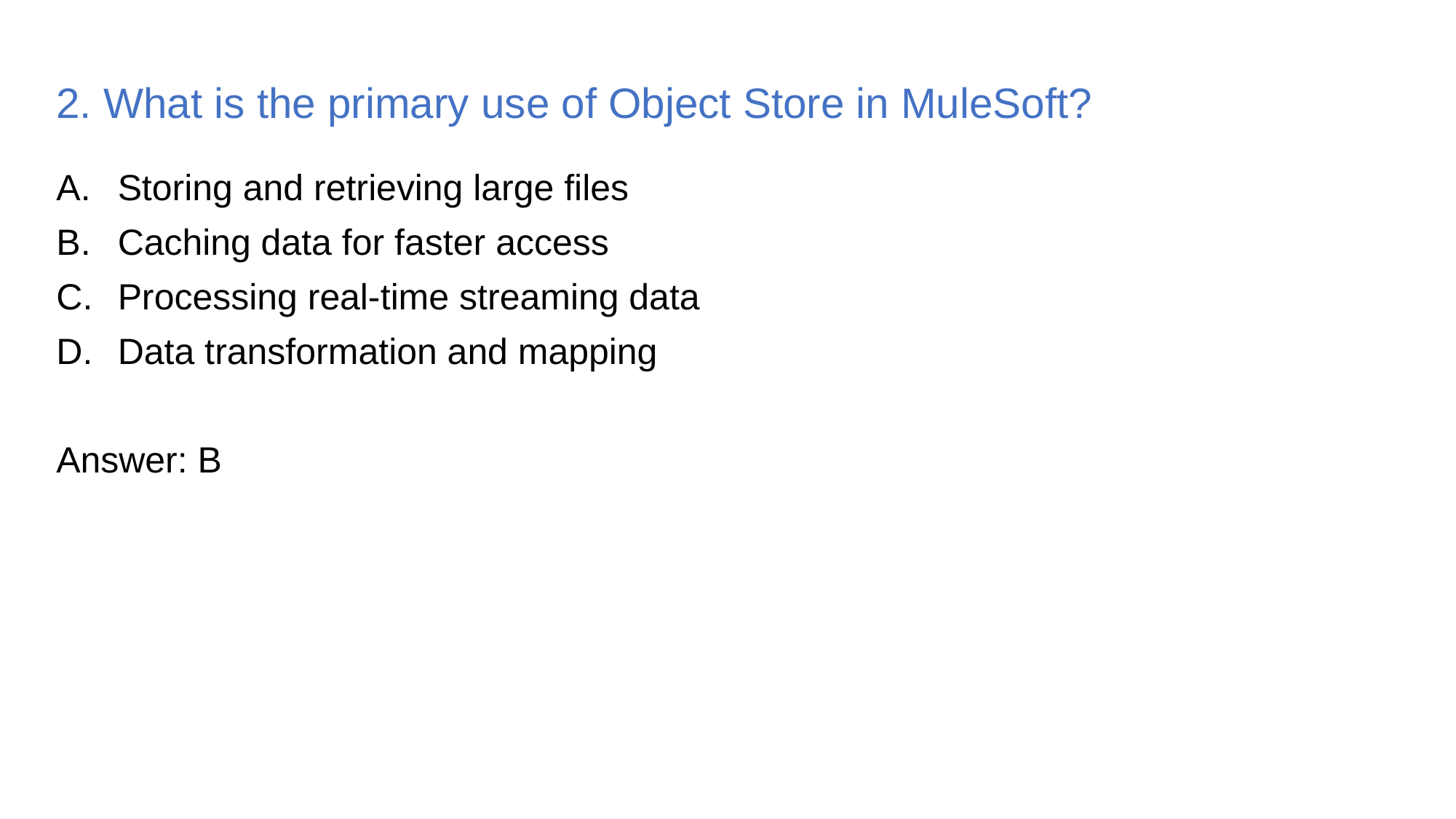

# 2. What is the primary use of Object Store in MuleSoft?
Storing and retrieving large files
Caching data for faster access
Processing real-time streaming data
Data transformation and mapping

Answer: B